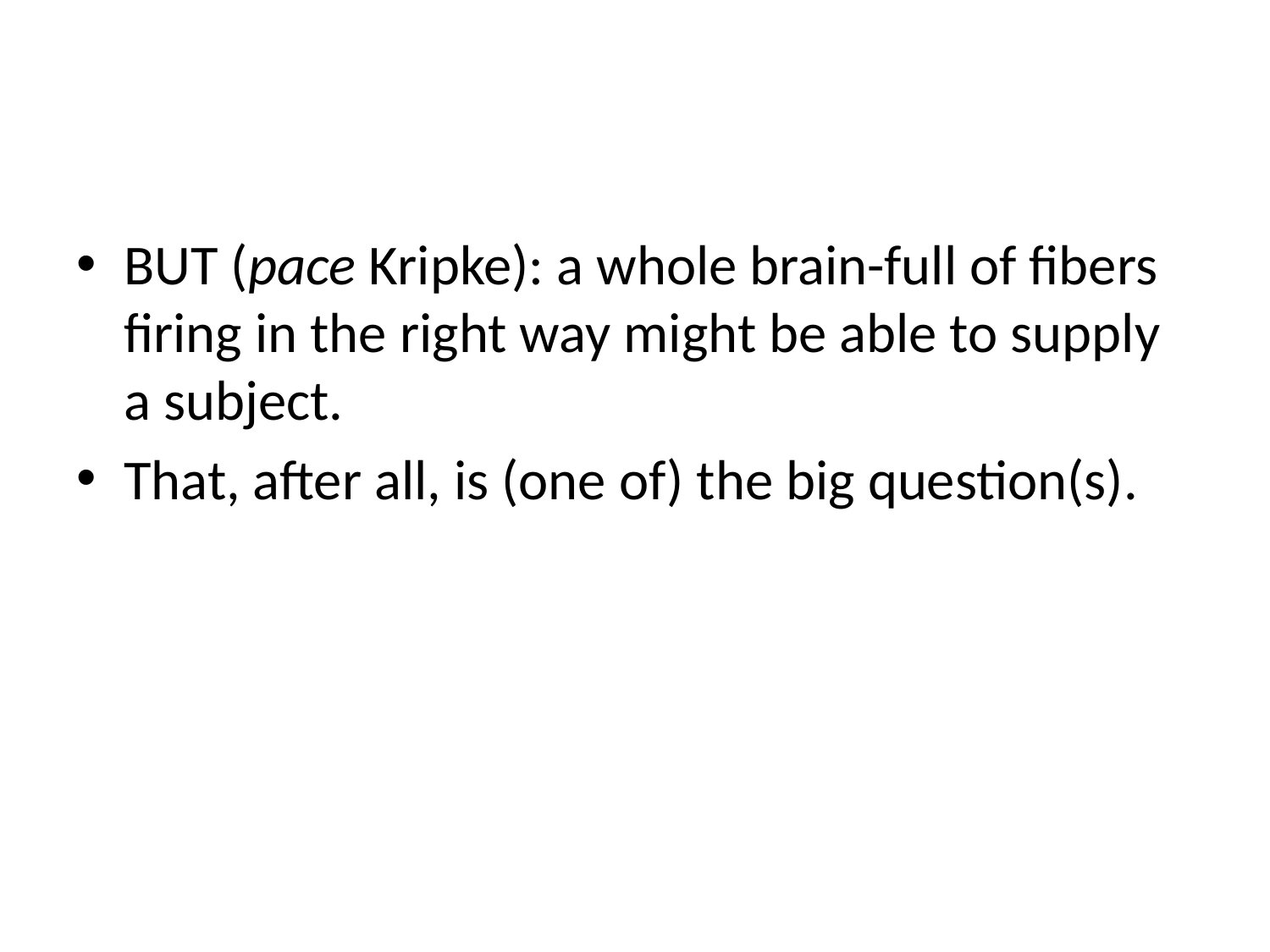

#
BUT (pace Kripke): a whole brain-full of fibers firing in the right way might be able to supply a subject.
That, after all, is (one of) the big question(s).